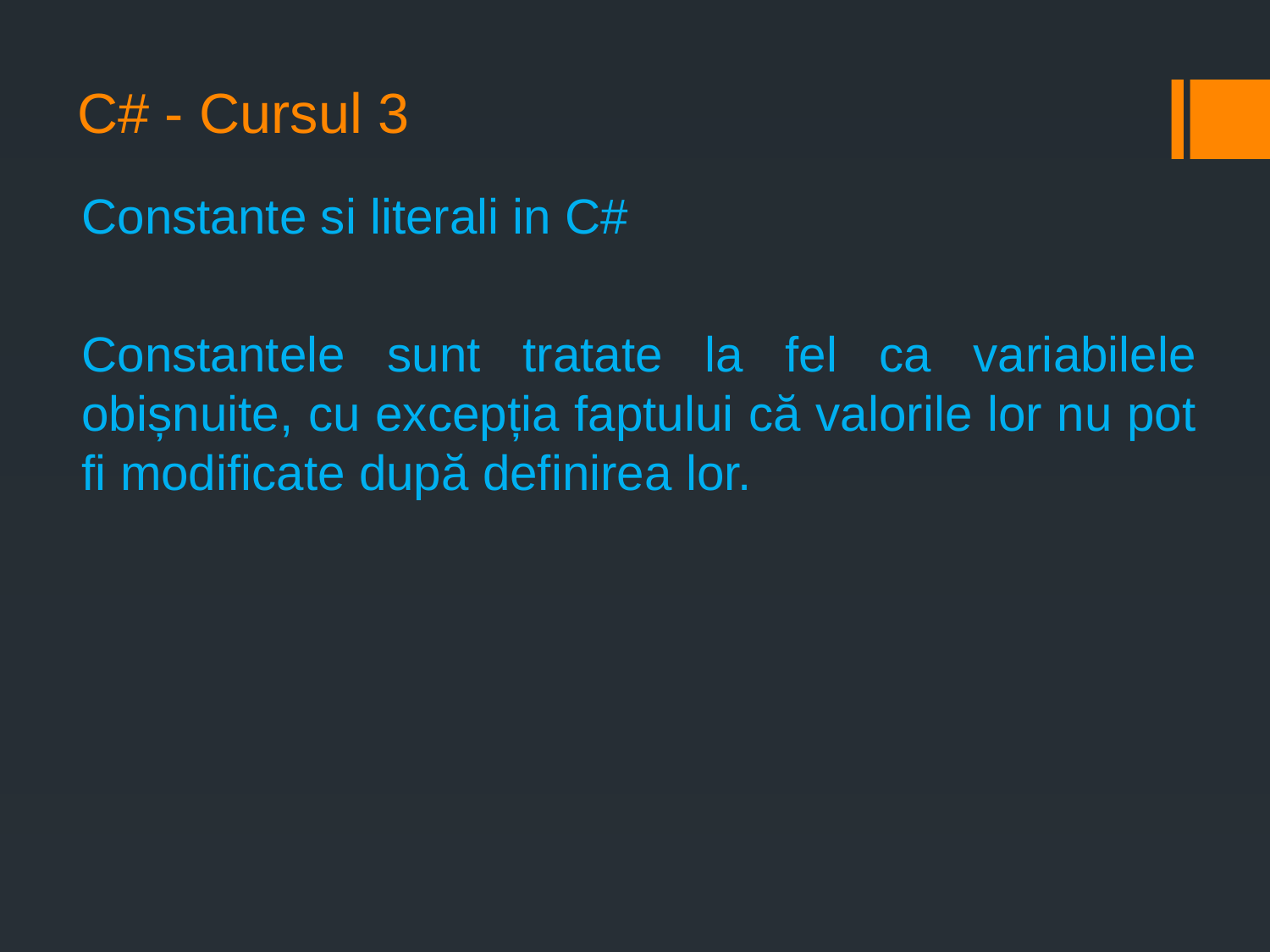

# C# - Cursul 3
Constante si literali in C#

Constantele sunt tratate la fel ca variabilele obișnuite, cu excepția faptului că valorile lor nu pot fi modificate după definirea lor.